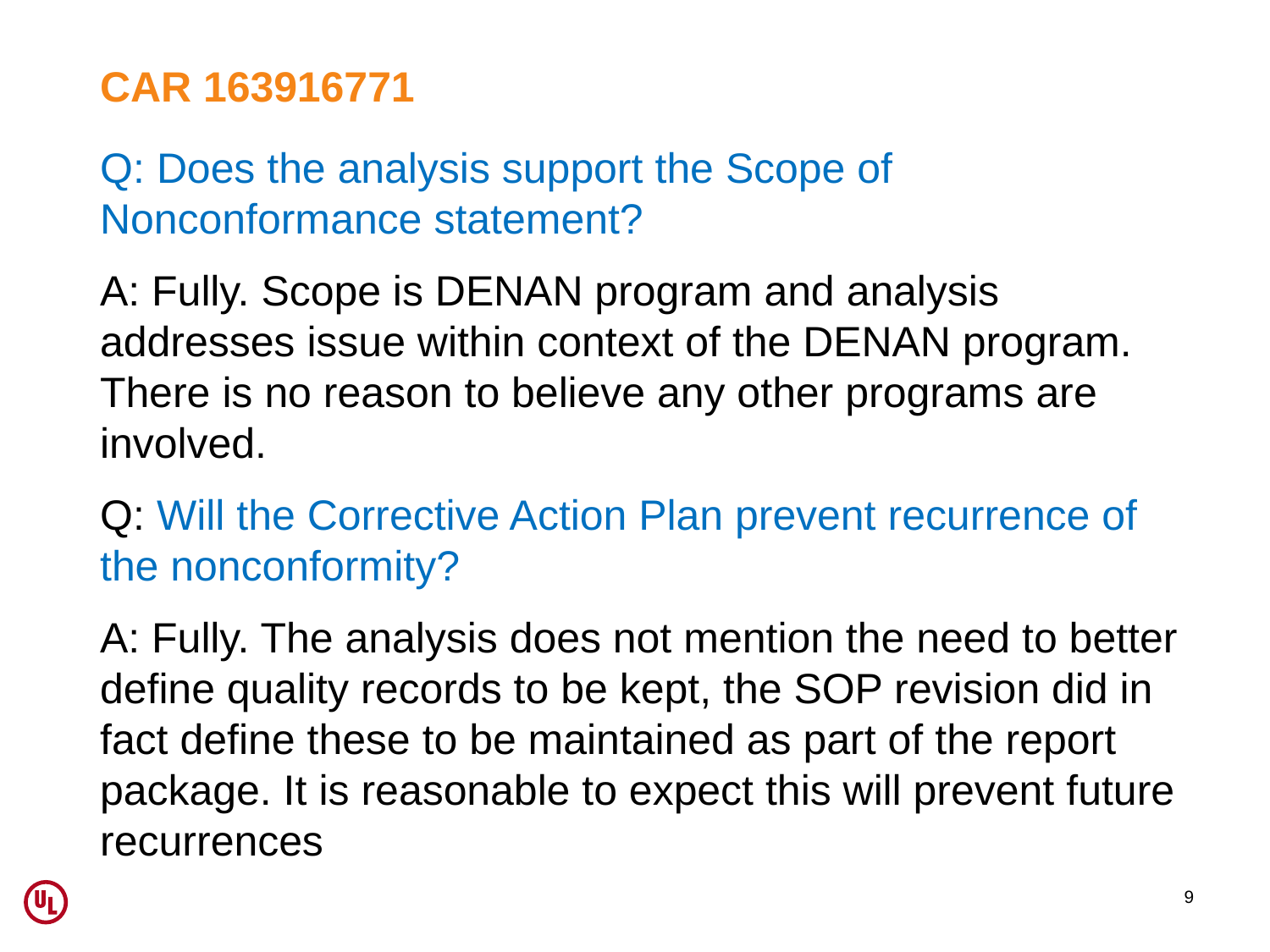

CAR 163916771
Q: Does the analysis support the Scope of Nonconformance statement?
A: Fully. Scope is DENAN program and analysis addresses issue within context of the DENAN program. There is no reason to believe any other programs are involved.
Q: Will the Corrective Action Plan prevent recurrence of the nonconformity?
A: Fully. The analysis does not mention the need to better define quality records to be kept, the SOP revision did in fact define these to be maintained as part of the report package. It is reasonable to expect this will prevent future recurrences
9